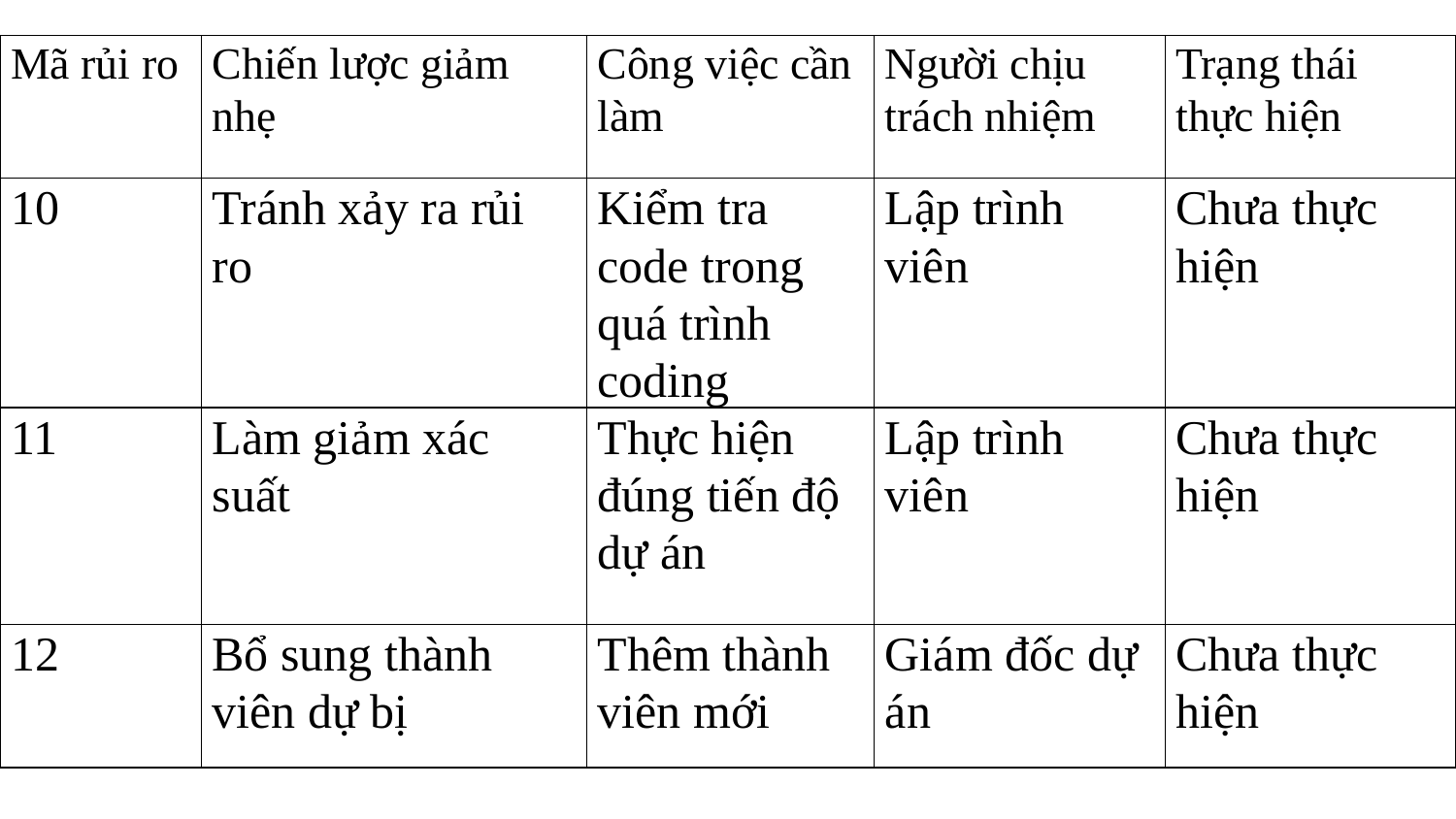

| Mã rủi ro | Chiến lược giảm nhẹ | Công việc cần làm | Người chịu trách nhiệm | Trạng thái thực hiện |
| --- | --- | --- | --- | --- |
| 10 | Tránh xảy ra rủi ro | Kiểm tra code trong quá trình coding | Lập trình viên | Chưa thực hiện |
| 11 | Làm giảm xác suất | Thực hiện đúng tiến độ dự án | Lập trình viên | Chưa thực hiện |
| 12 | Bổ sung thành viên dự bị | Thêm thành viên mới | Giám đốc dự án | Chưa thực hiện |